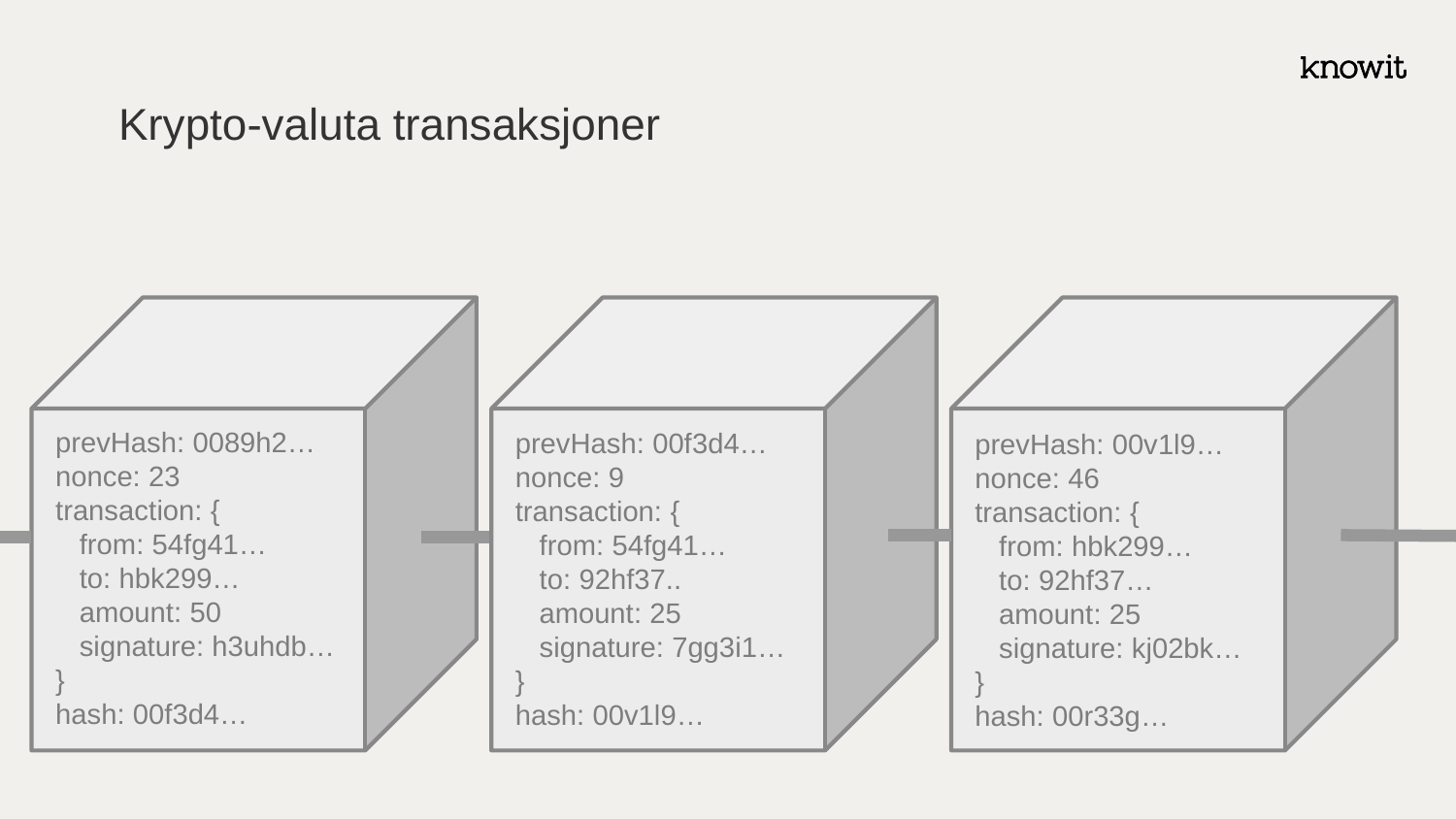

# Krypto-valuta transaksjoner

prevHash: 0089h2…
nonce: 23
transaction: {
   from: 54fg41…
   to: hbk299…
   amount: 50
   signature: h3uhdb…
}
hash: 00f3d4…
prevHash: 00f3d4…
nonce: 9
transaction: {
   from: 54fg41…
   to: 92hf37..
   amount: 25
   signature: 7gg3i1…
}
hash: 00v1l9…
prevHash: 00v1l9…
nonce: 46
transaction: {
   from: hbk299…
   to: 92hf37…
   amount: 25
   signature: kj02bk…
}
hash: 00r33g…